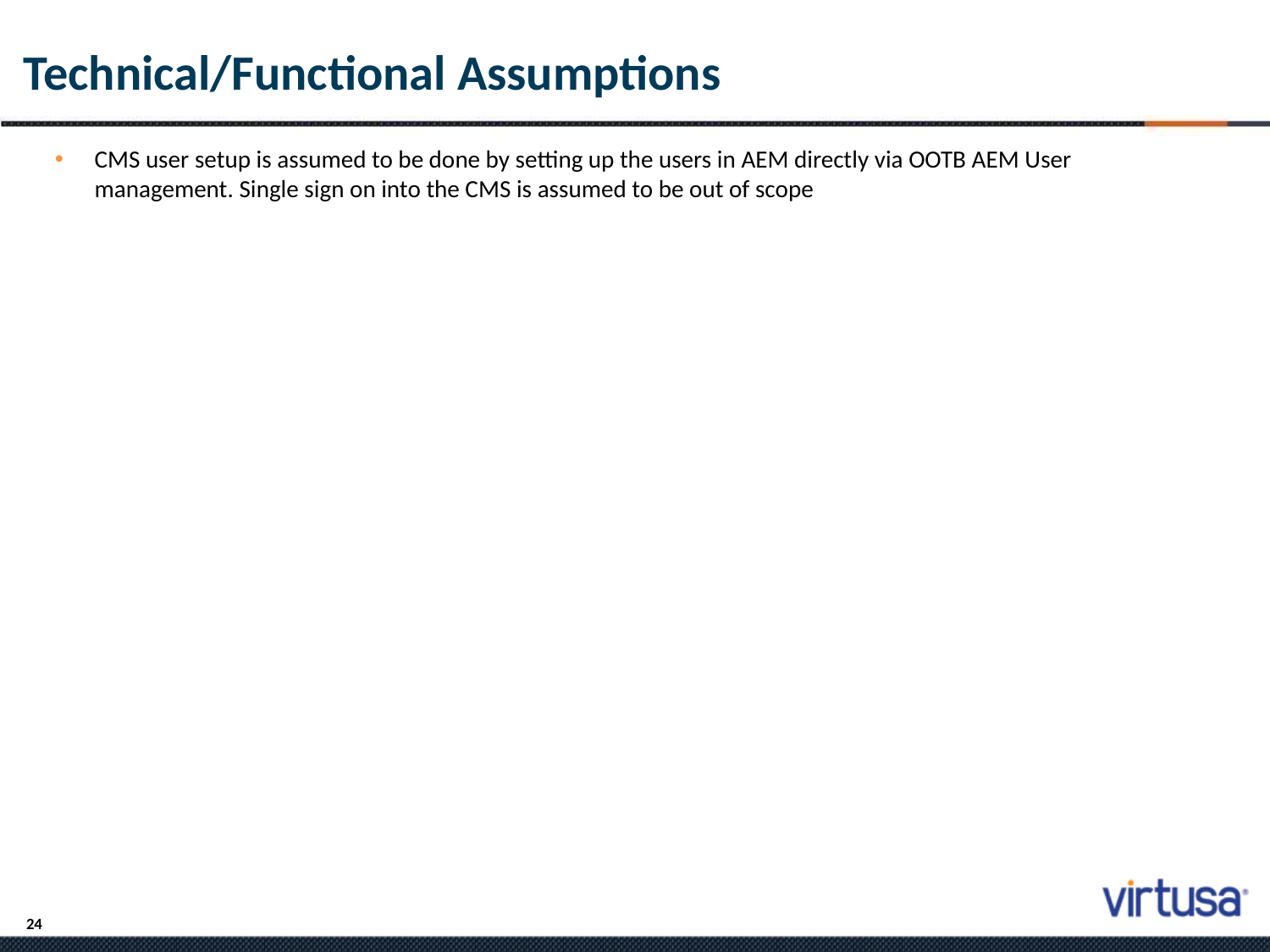

# Technical/Functional Assumptions
CMS user setup is assumed to be done by setting up the users in AEM directly via OOTB AEM User management. Single sign on into the CMS is assumed to be out of scope